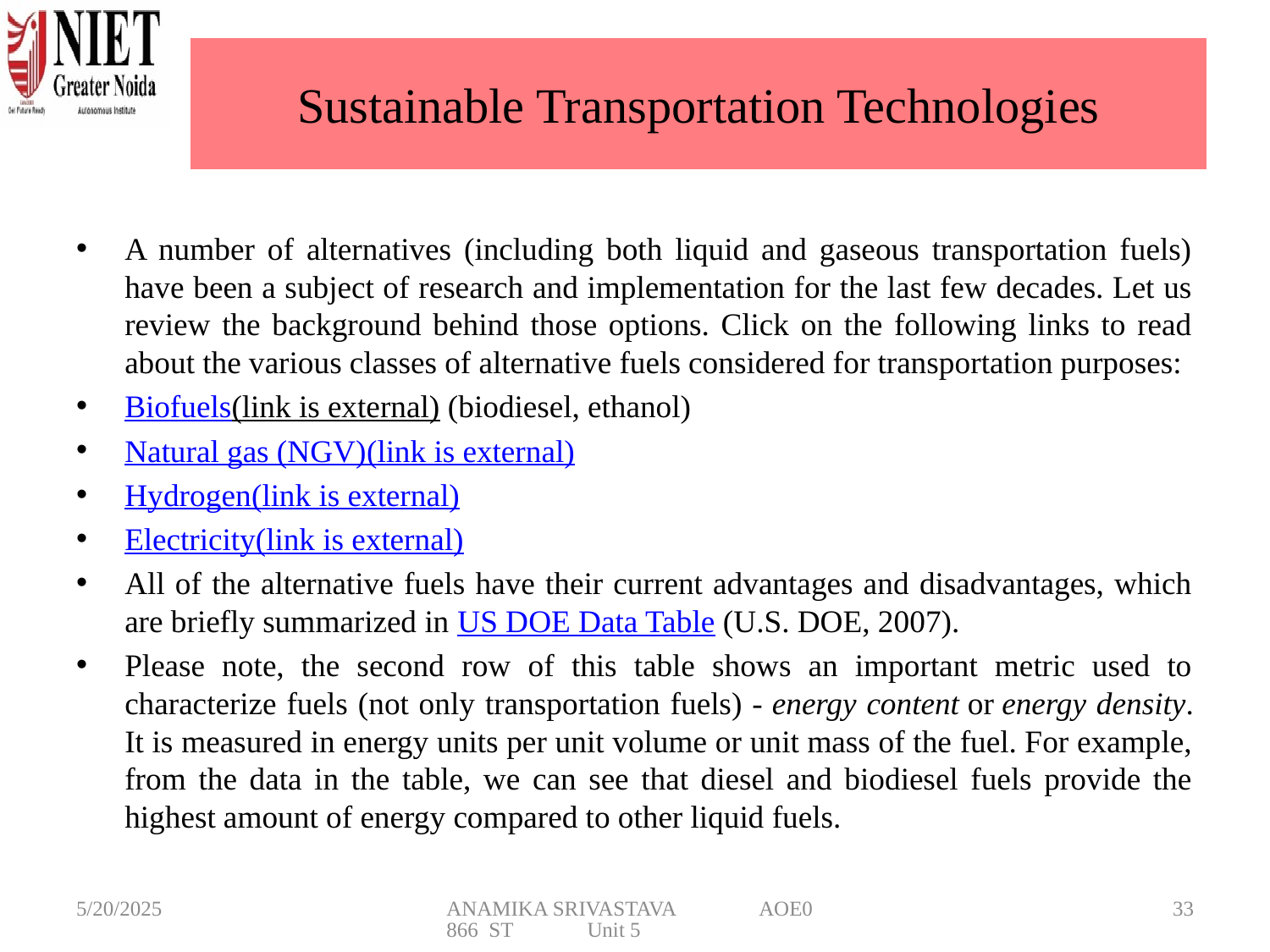

# Sustainable Transportation Technologies
A number of alternatives (including both liquid and gaseous transportation fuels) have been a subject of research and implementation for the last few decades. Let us review the background behind those options. Click on the following links to read about the various classes of alternative fuels considered for transportation purposes:
Biofuels(link is external) (biodiesel, ethanol)
Natural gas (NGV)(link is external)
Hydrogen(link is external)
Electricity(link is external)
All of the alternative fuels have their current advantages and disadvantages, which are briefly summarized in US DOE Data Table (U.S. DOE, 2007).
Please note, the second row of this table shows an important metric used to characterize fuels (not only transportation fuels) - energy content or energy density. It is measured in energy units per unit volume or unit mass of the fuel. For example, from the data in the table, we can see that diesel and biodiesel fuels provide the highest amount of energy compared to other liquid fuels.

5/20/2025
ANAMIKA SRIVASTAVA                AOE0866  ST              Unit 5
33